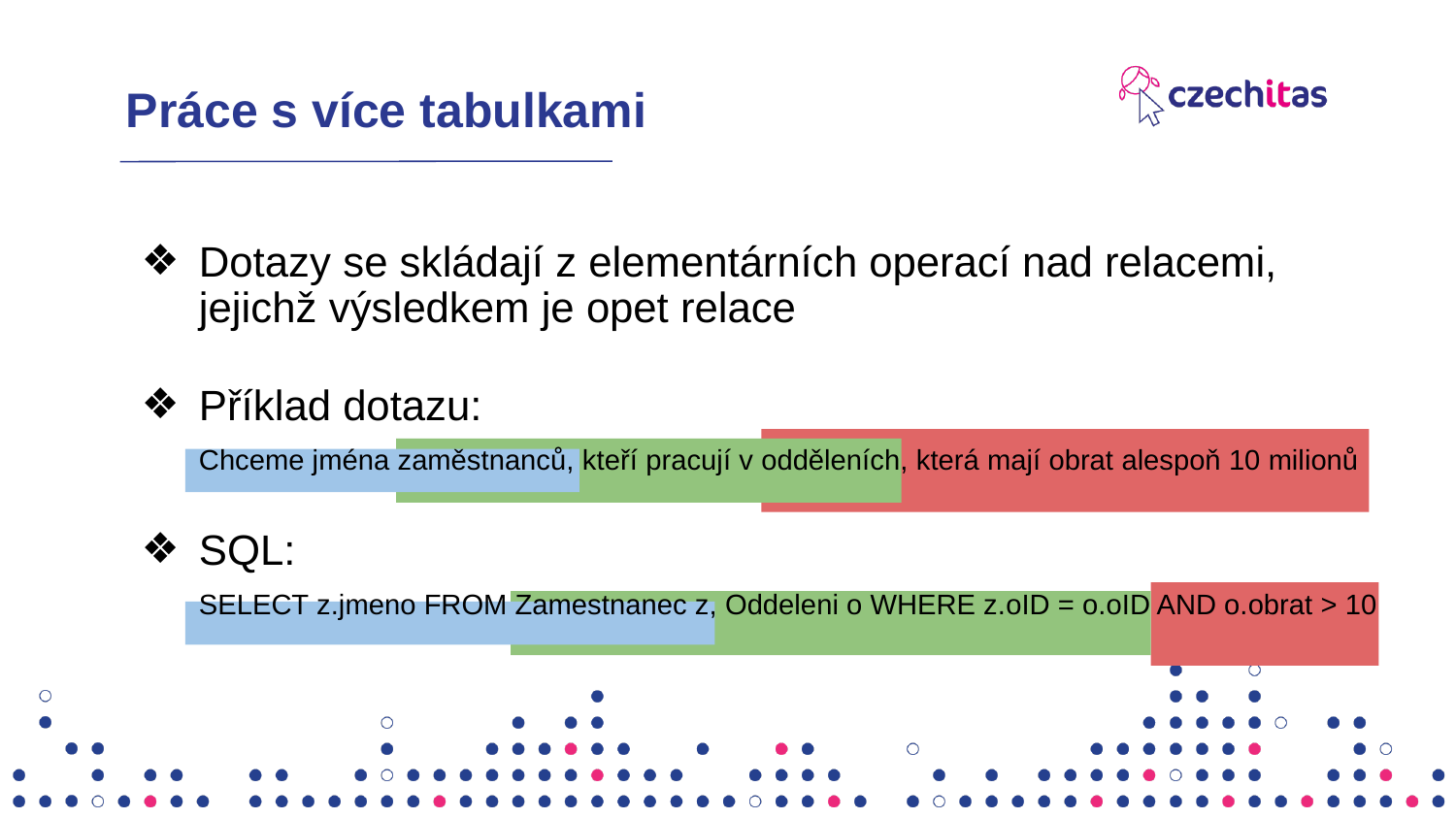

# Práce s více tabulkami

Dotazy se skládají z elementárních operací nad relacemi,
jejichž výsledkem je opet relace

Příklad dotazu:
Chceme jména zaměstnanců, kteří pracují v odděleních, která mají obrat alespoň 10 milionů

SQL:
SELECT z.jmeno FROM Zamestnanec z, Oddeleni o WHERE z.oID = o.oID AND o.obrat > 10